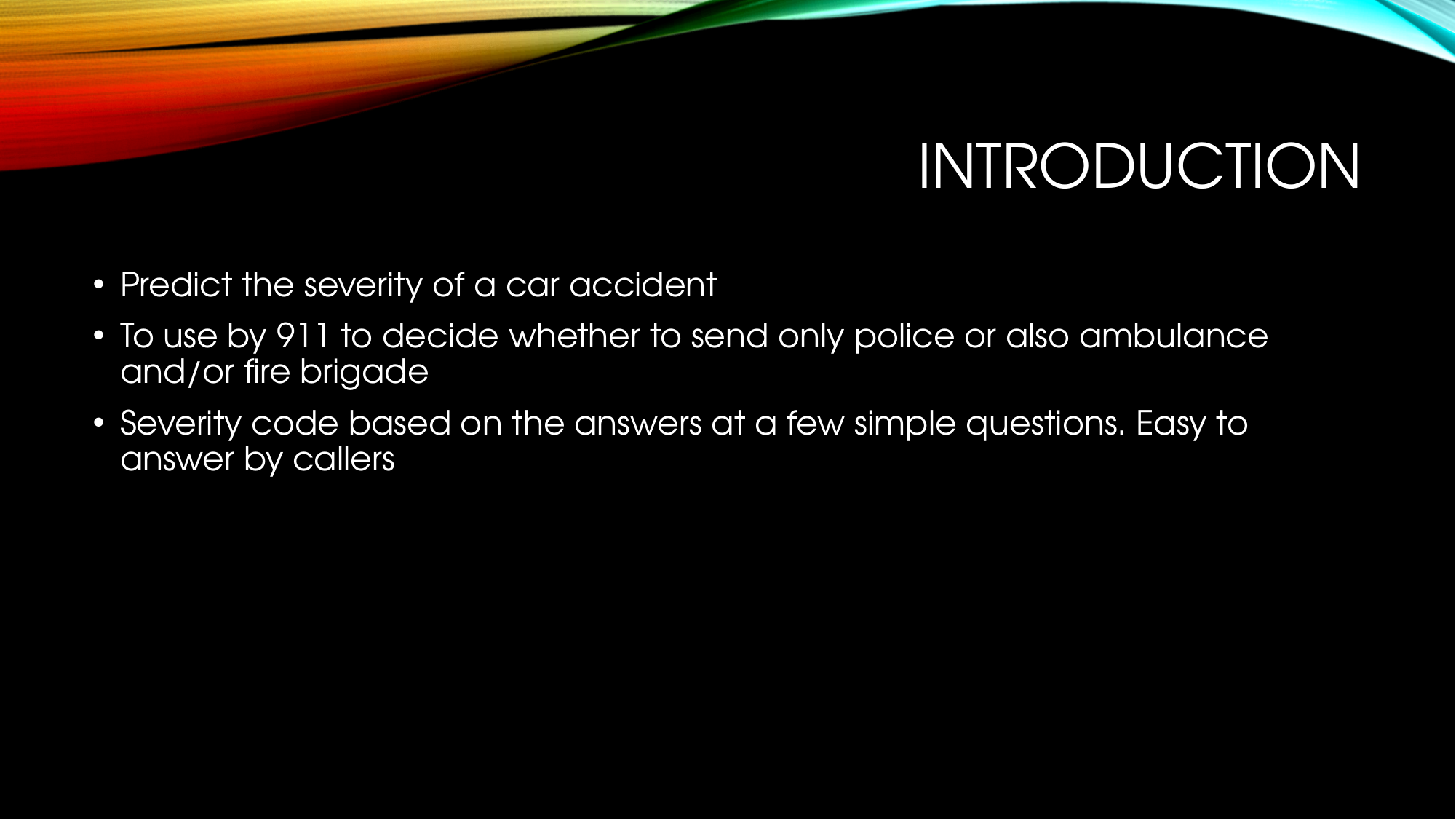

# Introduction
Predict the severity of a car accident
To use by 911 to decide whether to send only police or also ambulance and/or fire brigade
Severity code based on the answers at a few simple questions. Easy to answer by callers